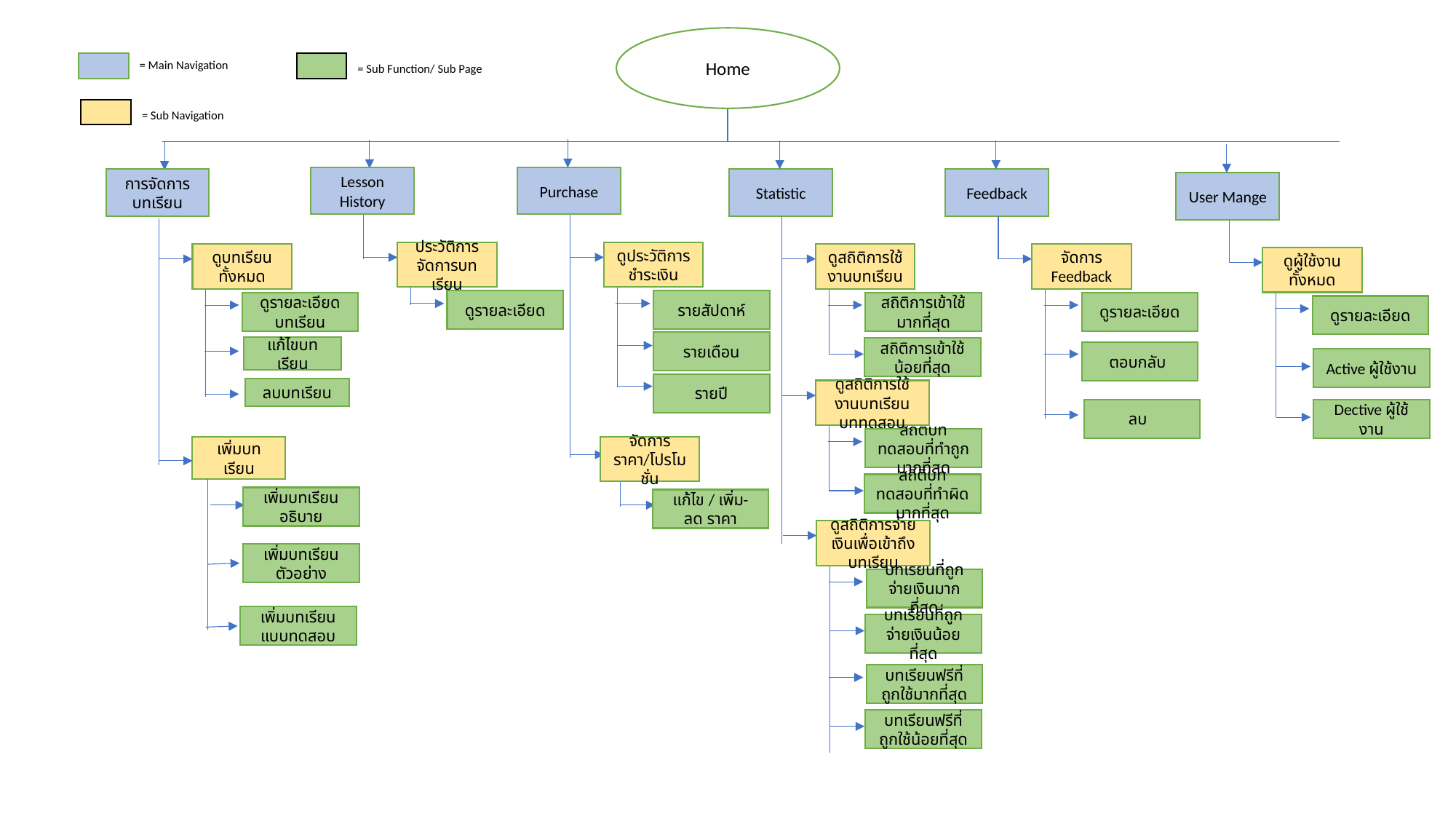

Home
= Main Navigation

= Sub Function/ Sub Page

= Sub Navigation
Lesson History
Purchase
การจัดการบทเรียน
Statistic
Feedback
User Mange
ประวัติการจัดการบทเรียน
ดูประวัติการชำระเงิน
ดูบทเรียนทั้งหมด
ดูสถิติการใช้งานบทเรียน
จัดการ Feedback
ดูผู้ใช้งานทั้งหมด
ดูรายละเอียด
รายสัปดาห์
ดูรายละเอียดบทเรียน
สถิติการเข้าใช้มากที่สุด
ดูรายละเอียด
ดูรายละเอียด
รายเดือน
แก้ไขบทเรียน
สถิติการเข้าใช้น้อยที่สุด
ตอบกลับ
Active ผู้ใช้งาน
รายปี
ลบบทเรียน
ดูสถิติการใช้งานบทเรียนบททดสอบ
ลบ
Dective ผู้ใช้งาน
สถิติบททดสอบที่ทำถูกมากที่สุด
จัดการราคา/โปรโมชั่น
เพิ่มบทเรียน
สถิติบททดสอบที่ทำผิดมากที่สุด
เพิ่มบทเรียนอธิบาย
แก้ไข / เพิ่ม- ลด ราคา
ดูสถิติการจ่ายเงินเพื่อเข้าถึงบทเรียน
เพิ่มบทเรียนตัวอย่าง
บทเรียนที่ถูกจ่ายเงินมากที่สุด
เพิ่มบทเรียนแบบทดสอบ
บทเรียนที่ถูกจ่ายเงินน้อยที่สุด
บทเรียนฟรีที่ถูกใช้มากที่สุด
บทเรียนฟรีที่ถูกใช้น้อยที่สุด